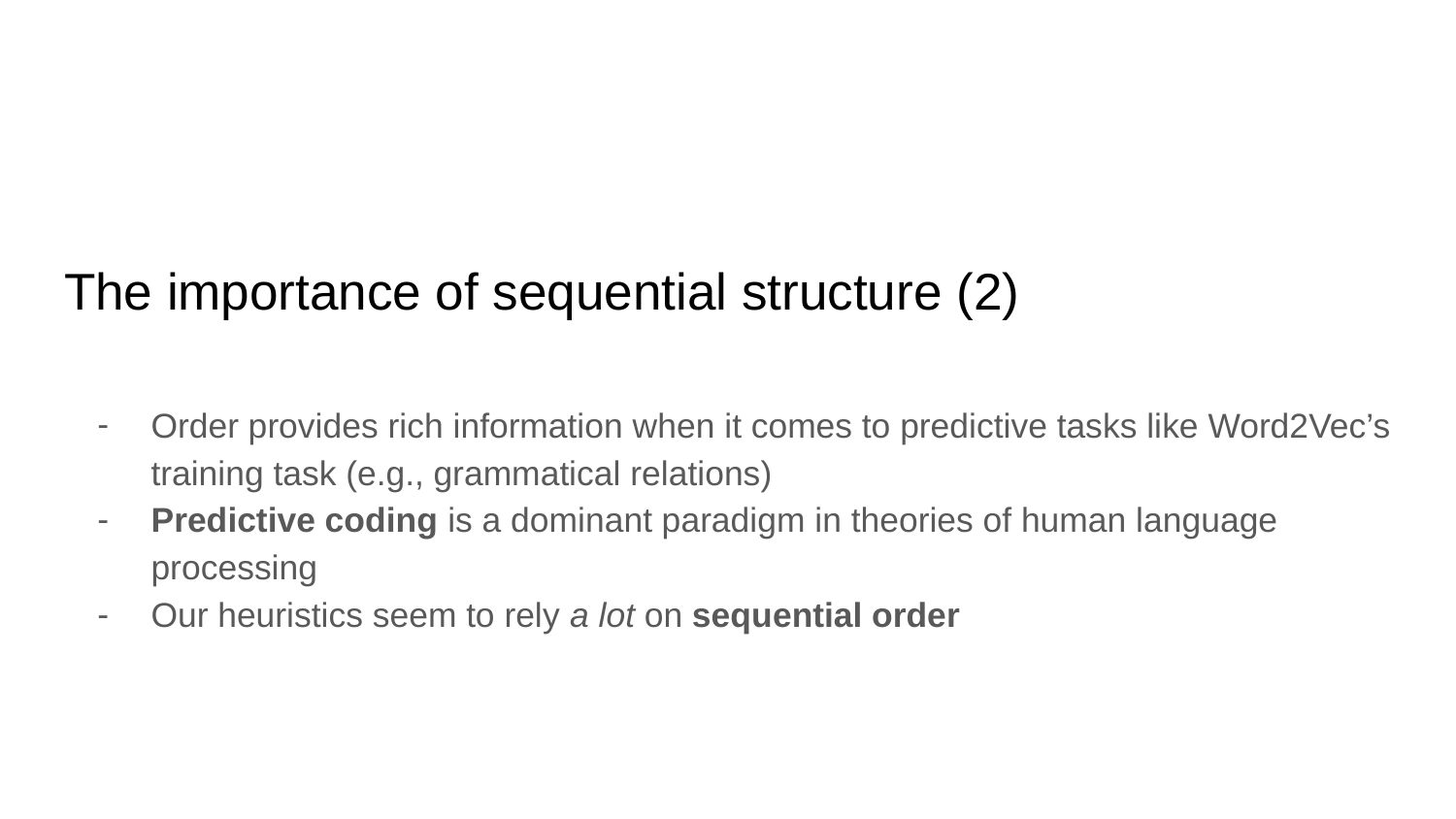

# The importance of sequential structure (2)
Order provides rich information when it comes to predictive tasks like Word2Vec’s training task (e.g., grammatical relations)
Predictive coding is a dominant paradigm in theories of human language processing
Our heuristics seem to rely a lot on sequential order